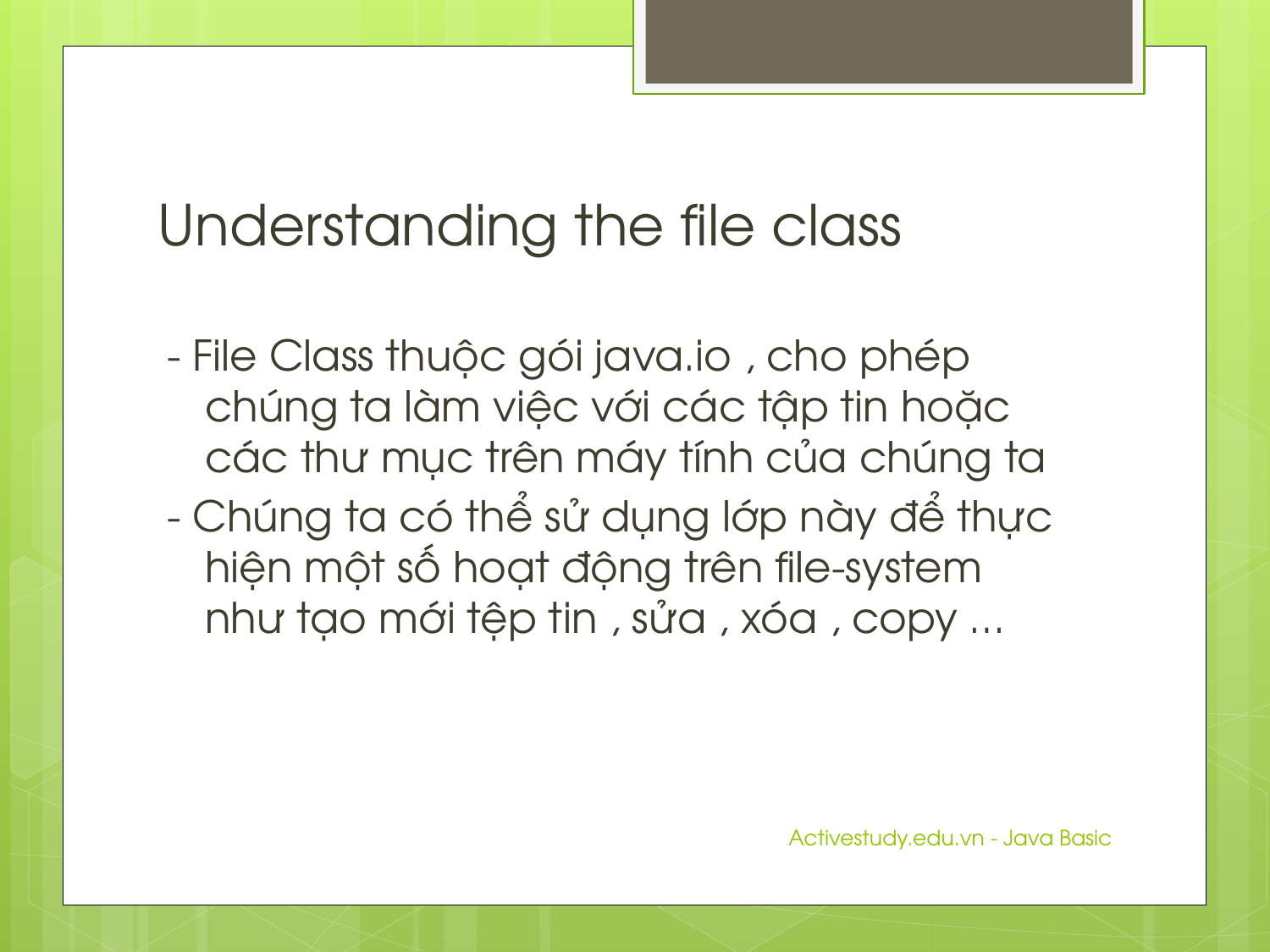

# Understanding the file class
- File Class thuộc gói java.io , cho phép chúng ta làm việc với các tập tin hoặc các thư mục trên máy tính của chúng ta
- Chúng ta có thể sử dụng lớp này để thực hiện một số hoạt động trên file-system như tạo mới tệp tin , sửa , xóa , copy …
Activestudy.edu.vn - Java Basic